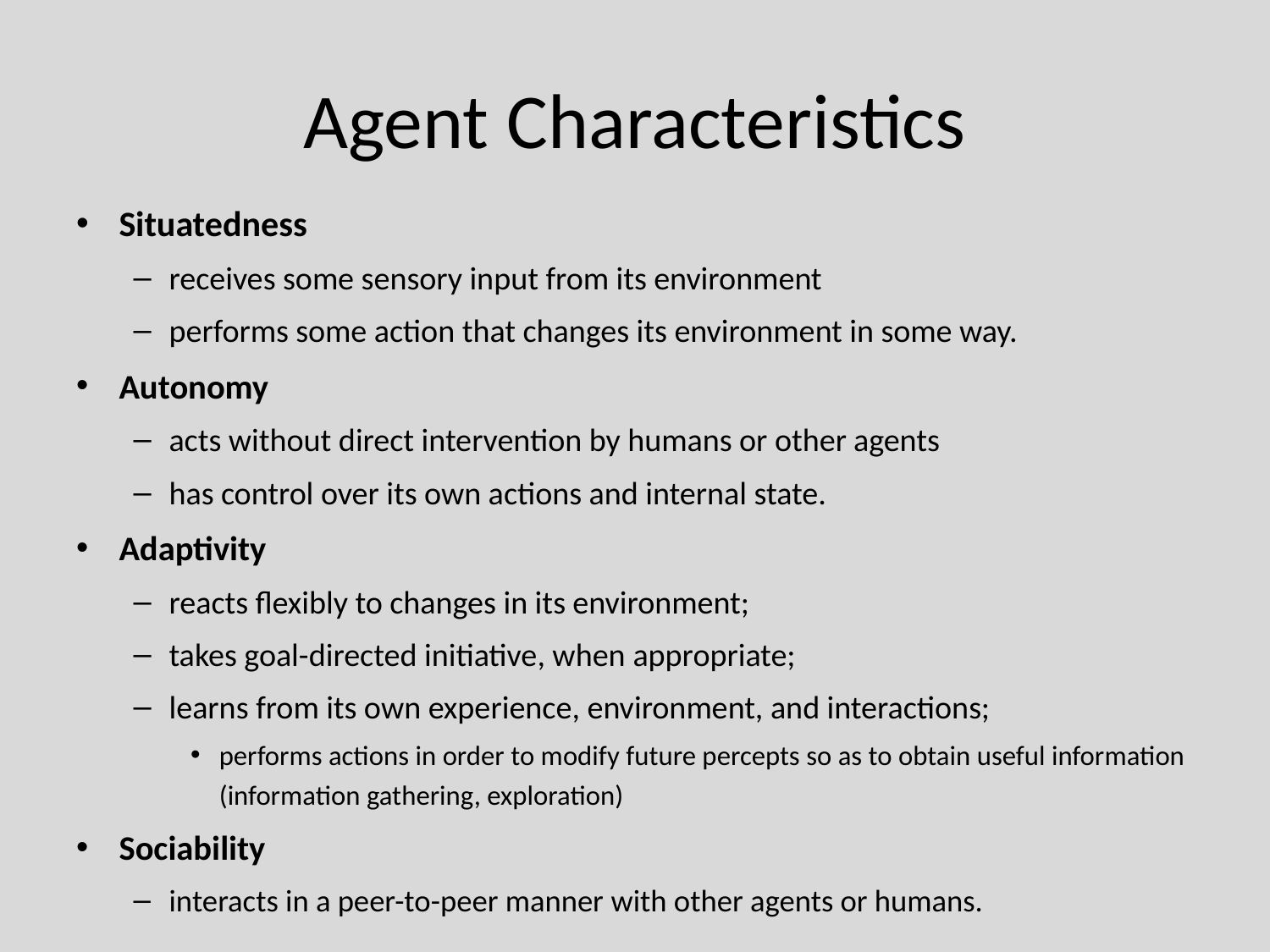

# Agent Characteristics
Situatedness
receives some sensory input from its environment
performs some action that changes its environment in some way.
Autonomy
acts without direct intervention by humans or other agents
has control over its own actions and internal state.
Adaptivity
reacts flexibly to changes in its environment;
takes goal-directed initiative, when appropriate;
learns from its own experience, environment, and interactions;
performs actions in order to modify future percepts so as to obtain useful information (information gathering, exploration)
Sociability
interacts in a peer-to-peer manner with other agents or humans.